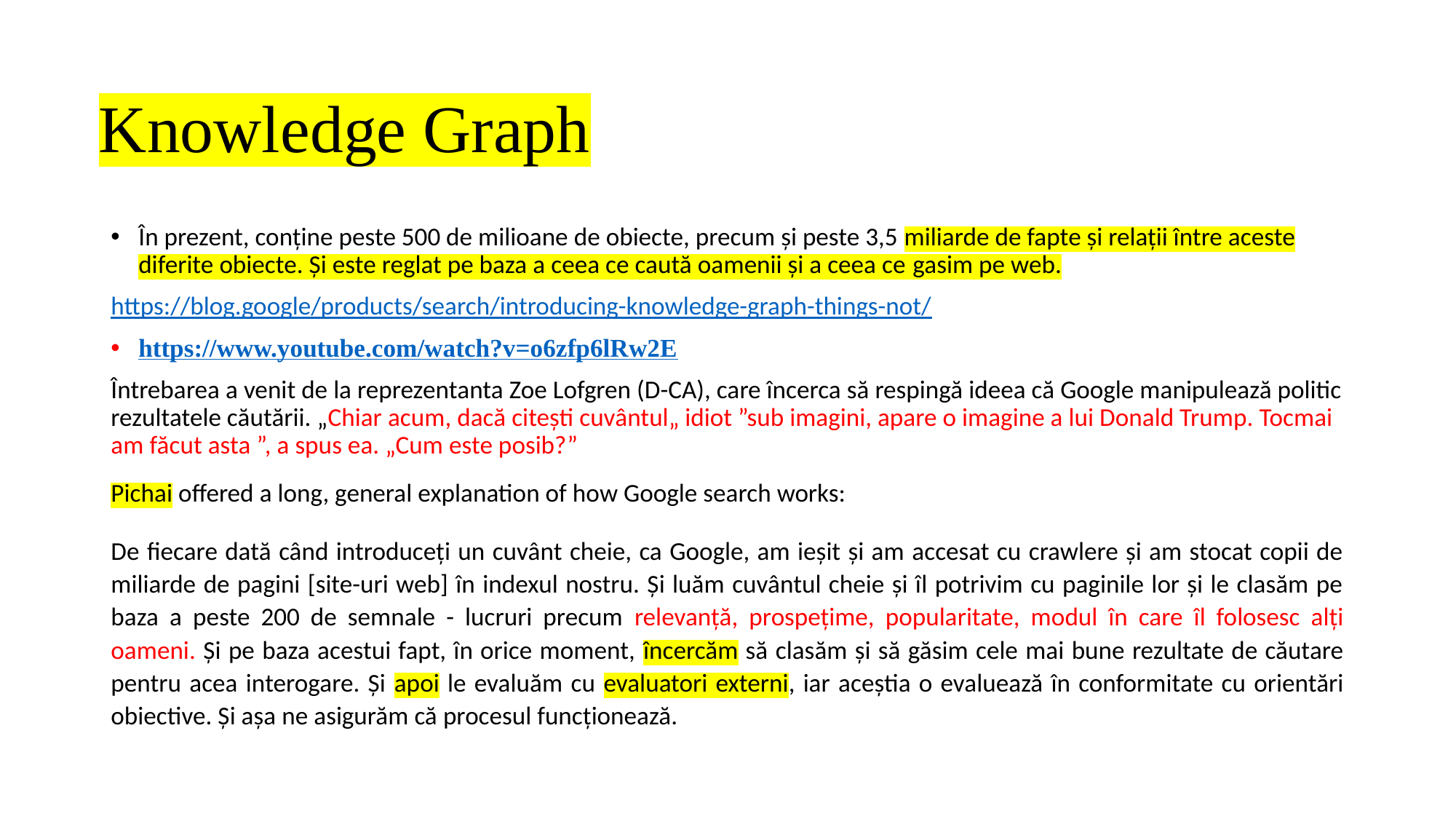

# Knowledge Graph
În prezent, conține peste 500 de milioane de obiecte, precum și peste 3,5 miliarde de fapte și relații între aceste diferite obiecte. Și este reglat pe baza a ceea ce caută oamenii și a ceea ce gasim pe web.
https://blog.google/products/search/introducing-knowledge-graph-things-not/
https://www.youtube.com/watch?v=o6zfp6lRw2E
Întrebarea a venit de la reprezentanta Zoe Lofgren (D-CA), care încerca să respingă ideea că Google manipulează politic rezultatele căutării. „Chiar acum, dacă citești cuvântul„ idiot ”sub imagini, apare o imagine a lui Donald Trump. Tocmai am făcut asta ”, a spus ea. „Cum este posib?”
Pichai offered a long, general explanation of how Google search works:
De fiecare dată când introduceți un cuvânt cheie, ca Google, am ieșit și am accesat cu crawlere și am stocat copii de miliarde de pagini [site-uri web] în indexul nostru. Și luăm cuvântul cheie și îl potrivim cu paginile lor și le clasăm pe baza a peste 200 de semnale - lucruri precum relevanță, prospețime, popularitate, modul în care îl folosesc alți oameni. Și pe baza acestui fapt, în orice moment, încercăm să clasăm și să găsim cele mai bune rezultate de căutare pentru acea interogare. Și apoi le evaluăm cu evaluatori externi, iar aceștia o evaluează în conformitate cu orientări obiective. Și așa ne asigurăm că procesul funcționează.